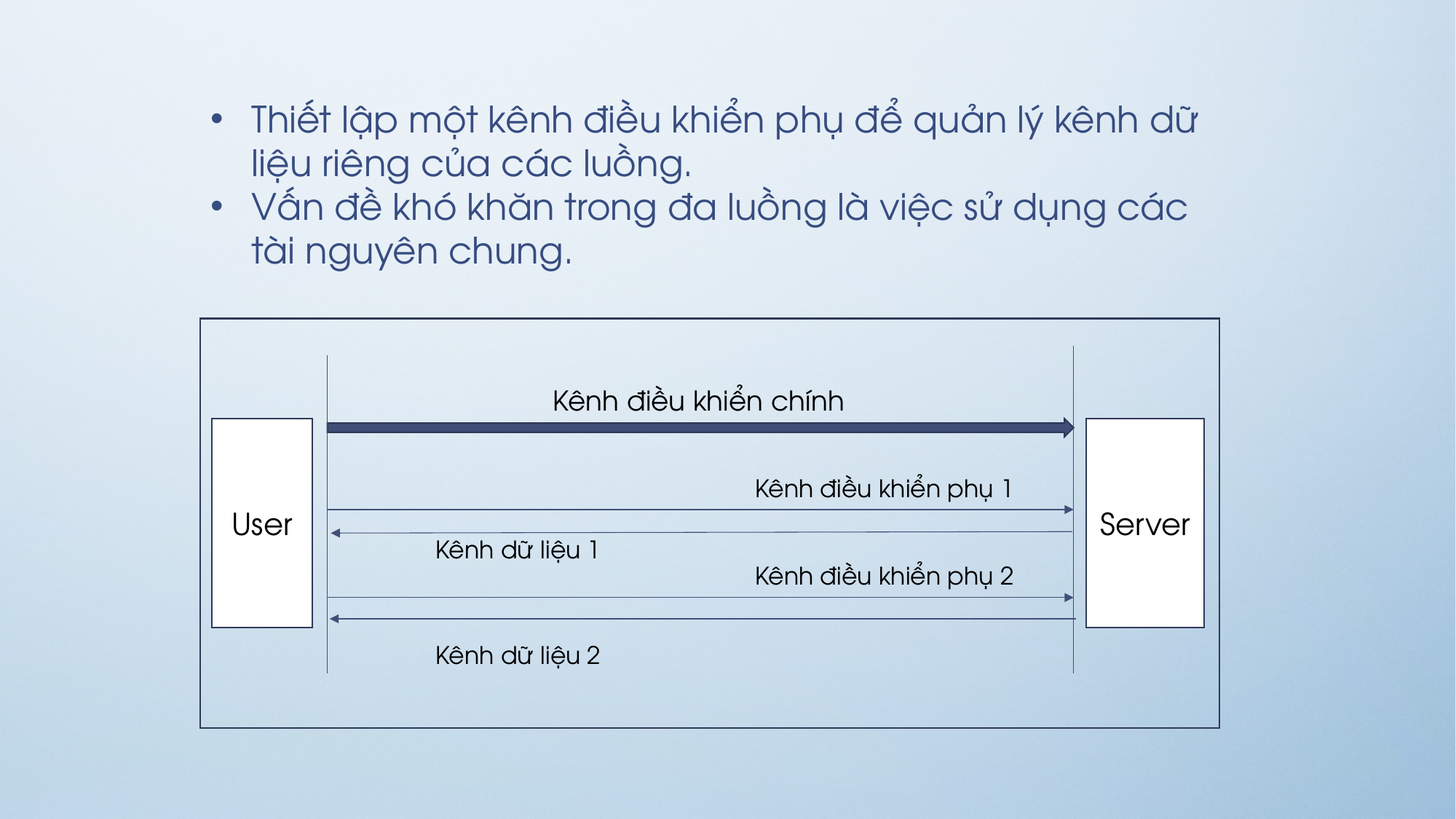

Thiết lập một kênh điều khiển phụ để quản lý kênh dữ liệu riêng của các luồng.
Vấn đề khó khăn trong đa luồng là việc sử dụng các tài nguyên chung.

Kênh điều khiển chính
User

Server
Kênh điều khiển phụ 1
Kênh dữ liệu 1
Kênh điều khiển phụ 2
Kênh dữ liệu 2